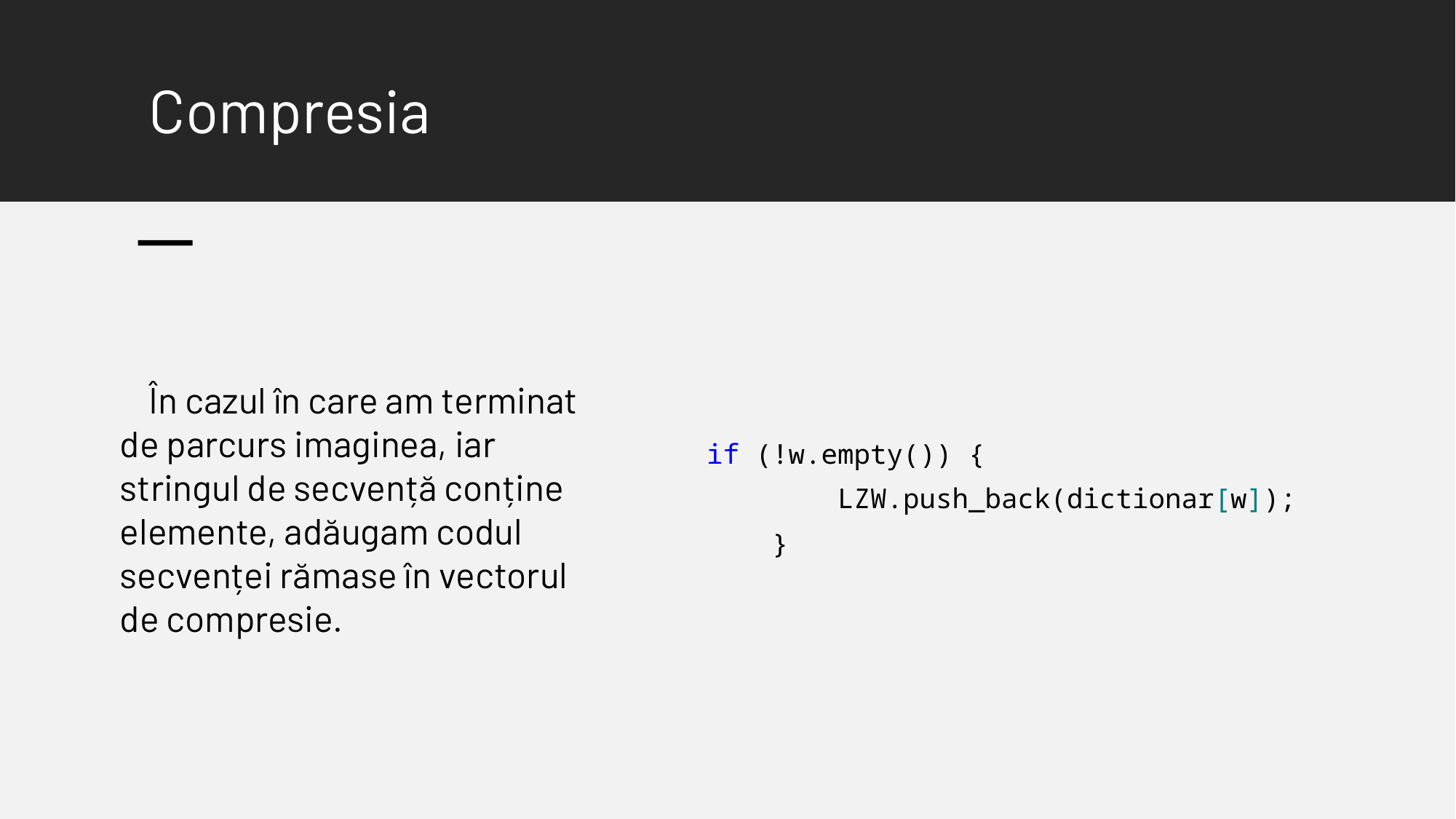

# Compresia

    În cazul în care am terminat de parcurs imaginea, iar stringul de secvență conține elemente, adăugam codul secvenței rămase în vectorul de compresie.
if (!w.empty()) {
        LZW.push_back(dictionar[w]);
    }